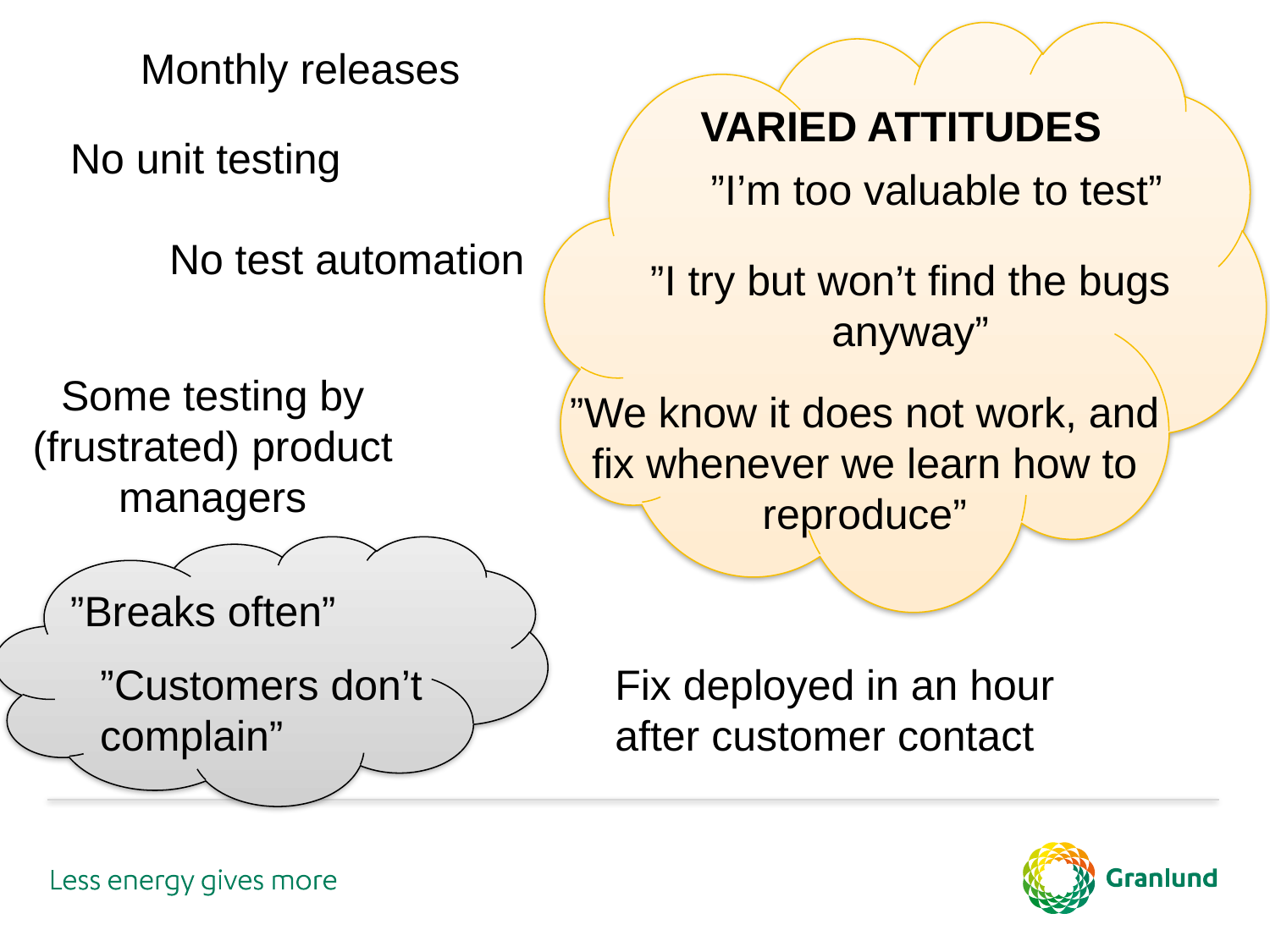

Monthly releases
VARIED ATTITUDES
No unit testing
”I’m too valuable to test”
No test automation
”I try but won’t find the bugs anyway”
Some testing by (frustrated) product managers
”We know it does not work, and fix whenever we learn how to reproduce”

”Breaks often”
”Customers don’t complain”
Fix deployed in an hour
after customer contact